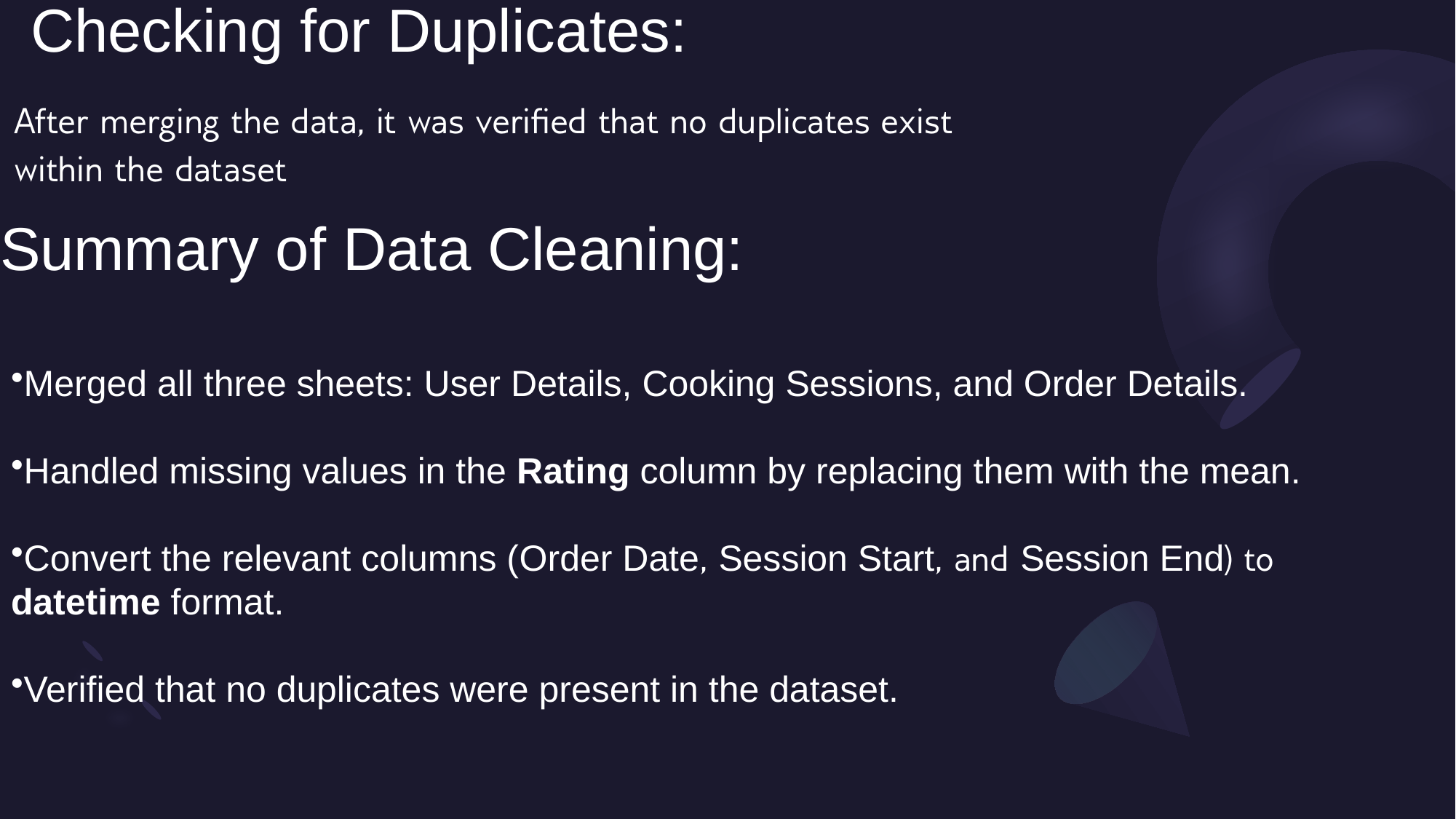

# Checking for Duplicates:
After merging the data, it was verified that no duplicates exist within the dataset
Summary of Data Cleaning:

Merged all three sheets: User Details, Cooking Sessions, and Order Details.

Handled missing values in the Rating column by replacing them with the mean.

Convert the relevant columns (Order Date, Session Start, and Session End) to datetime format.

Verified that no duplicates were present in the dataset.